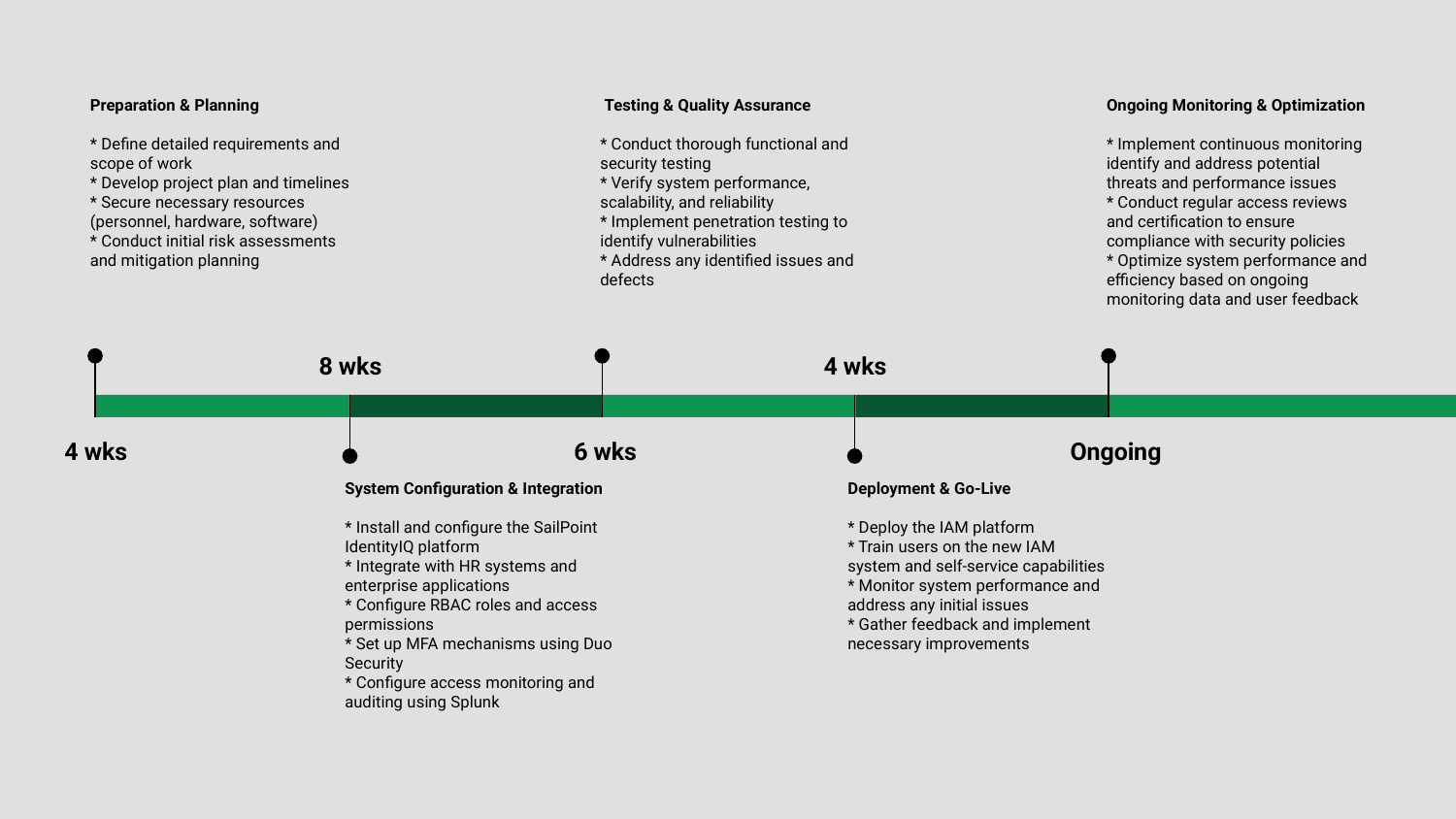

Testing & Quality Assurance

* Conduct thorough functional and security testing
* Verify system performance, scalability, and reliability
* Implement penetration testing to identify vulnerabilities
* Address any identified issues and defects

6 wks
Preparation & Planning

* Define detailed requirements and   scope of work
* Develop project plan and timelines
* Secure necessary resources (personnel, hardware, software)
* Conduct initial risk assessments and mitigation planning

4 wks
Ongoing Monitoring & Optimization

* Implement continuous monitoring identify and address potential threats and performance issues
* Conduct regular access reviews and certification to ensure compliance with security policies
* Optimize system performance and efficiency based on ongoing monitoring data and user feedback

Ongoing
8 wks

System Configuration & Integration

* Install and configure the SailPoint IdentityIQ platform
* Integrate with HR systems and enterprise applications
* Configure RBAC roles and access permissions
* Set up MFA mechanisms using Duo Security
* Configure access monitoring and auditing using Splunk
4 wks

Deployment & Go-Live

* Deploy the IAM platform
* Train users on the new IAM system and self-service capabilities
* Monitor system performance and address any initial issues
* Gather feedback and implement necessary improvements